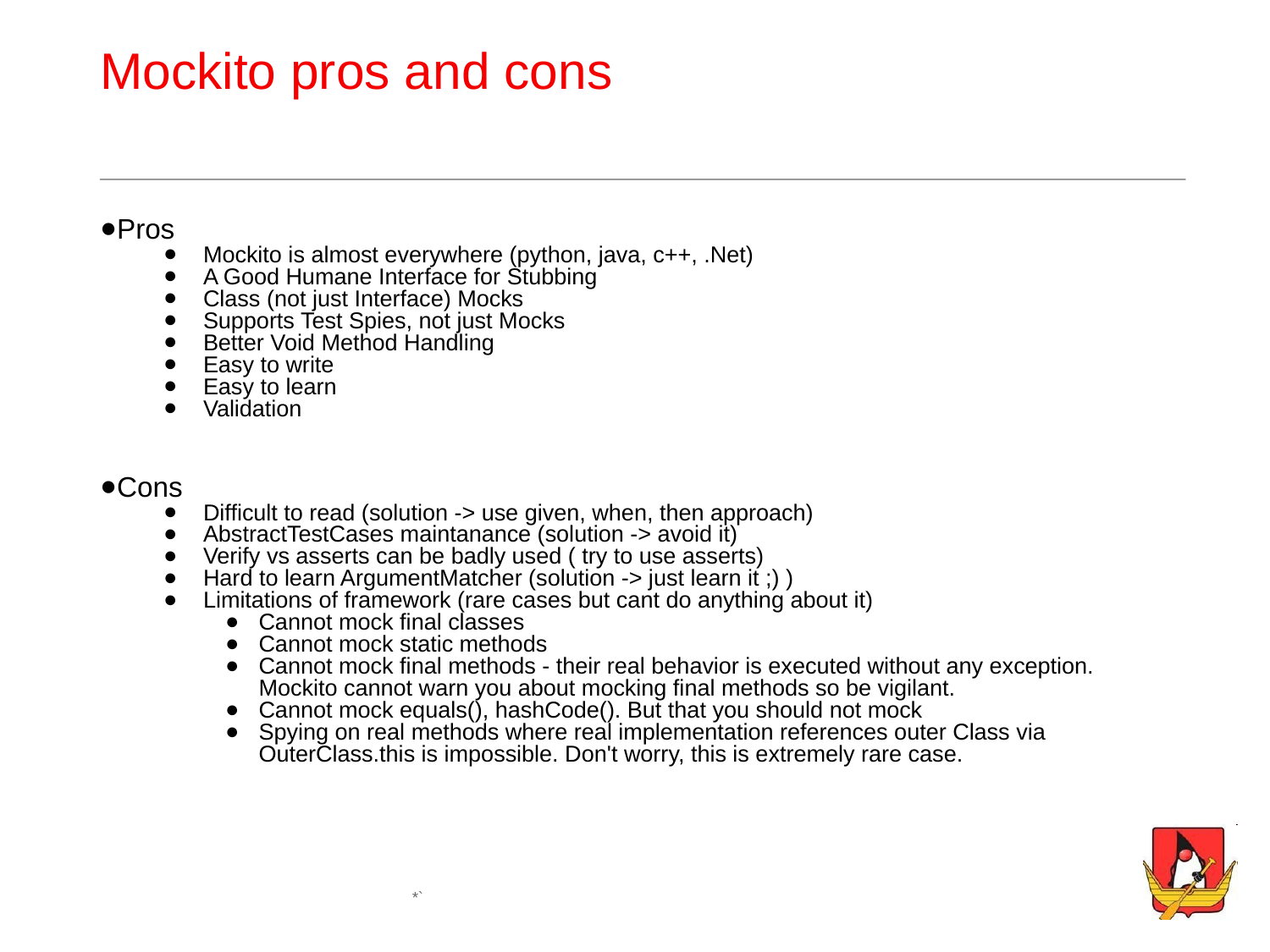

# Mockito pros and cons
Pros
Mockito is almost everywhere (python, java, c++, .Net)
A Good Humane Interface for Stubbing
Class (not just Interface) Mocks
Supports Test Spies, not just Mocks
Better Void Method Handling
Easy to write
Easy to learn
Validation

Cons
Difficult to read (solution -> use given, when, then approach)
AbstractTestCases maintanance (solution -> avoid it)
Verify vs asserts can be badly used ( try to use asserts)
Hard to learn ArgumentMatcher (solution -> just learn it ;) )
Limitations of framework (rare cases but cant do anything about it)
Cannot mock final classes
Cannot mock static methods
Cannot mock final methods - their real behavior is executed without any exception. Mockito cannot warn you about mocking final methods so be vigilant.
Cannot mock equals(), hashCode(). But that you should not mock
Spying on real methods where real implementation references outer Class via OuterClass.this is impossible. Don't worry, this is extremely rare case.
*`